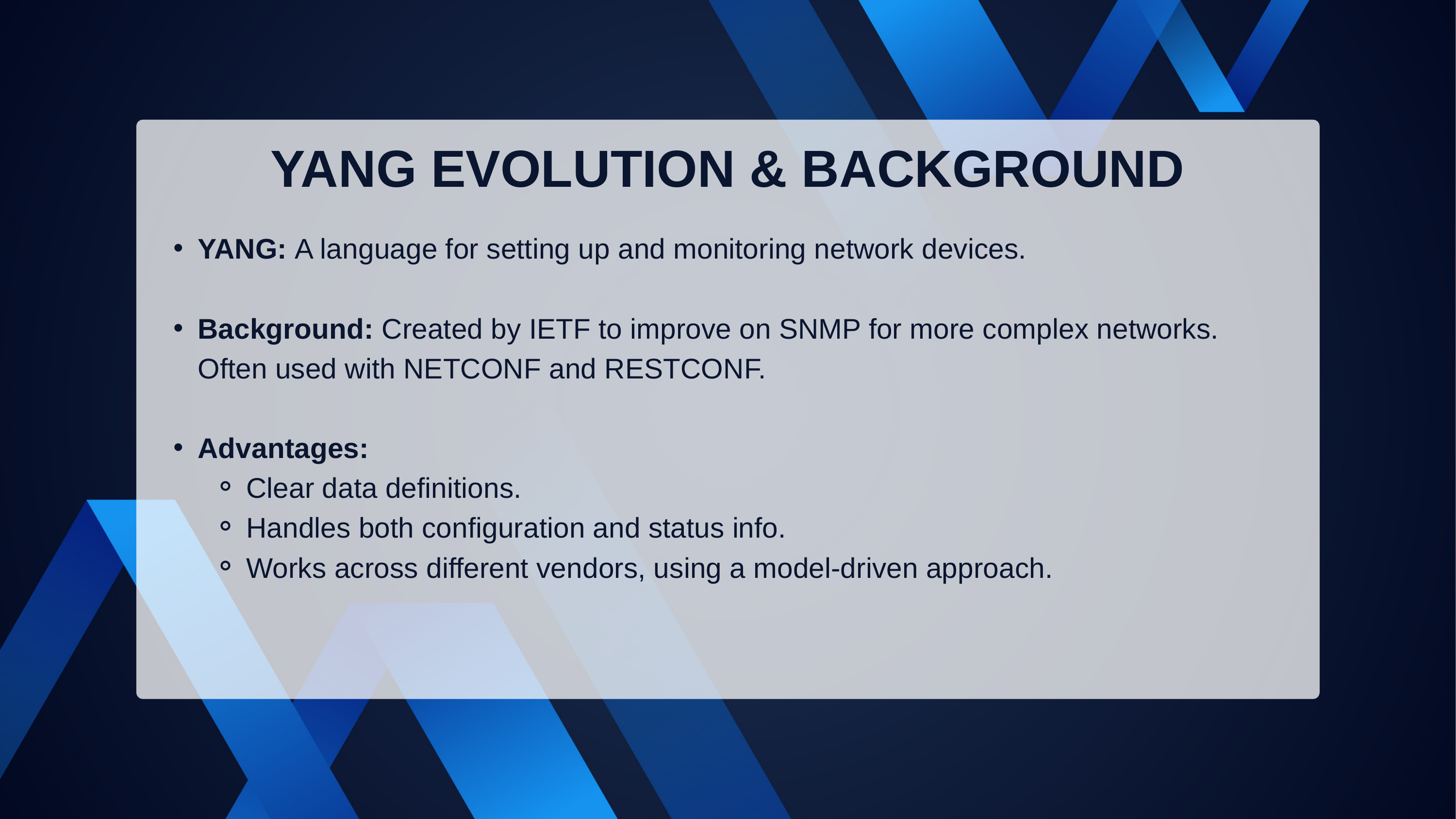

YANG EVOLUTION & BACKGROUND
YANG: A language for setting up and monitoring network devices.

Background: Created by IETF to improve on SNMP for more complex networks. Often used with NETCONF and RESTCONF.

Advantages:
Clear data definitions.
Handles both configuration and status info.
Works across different vendors, using a model-driven approach.